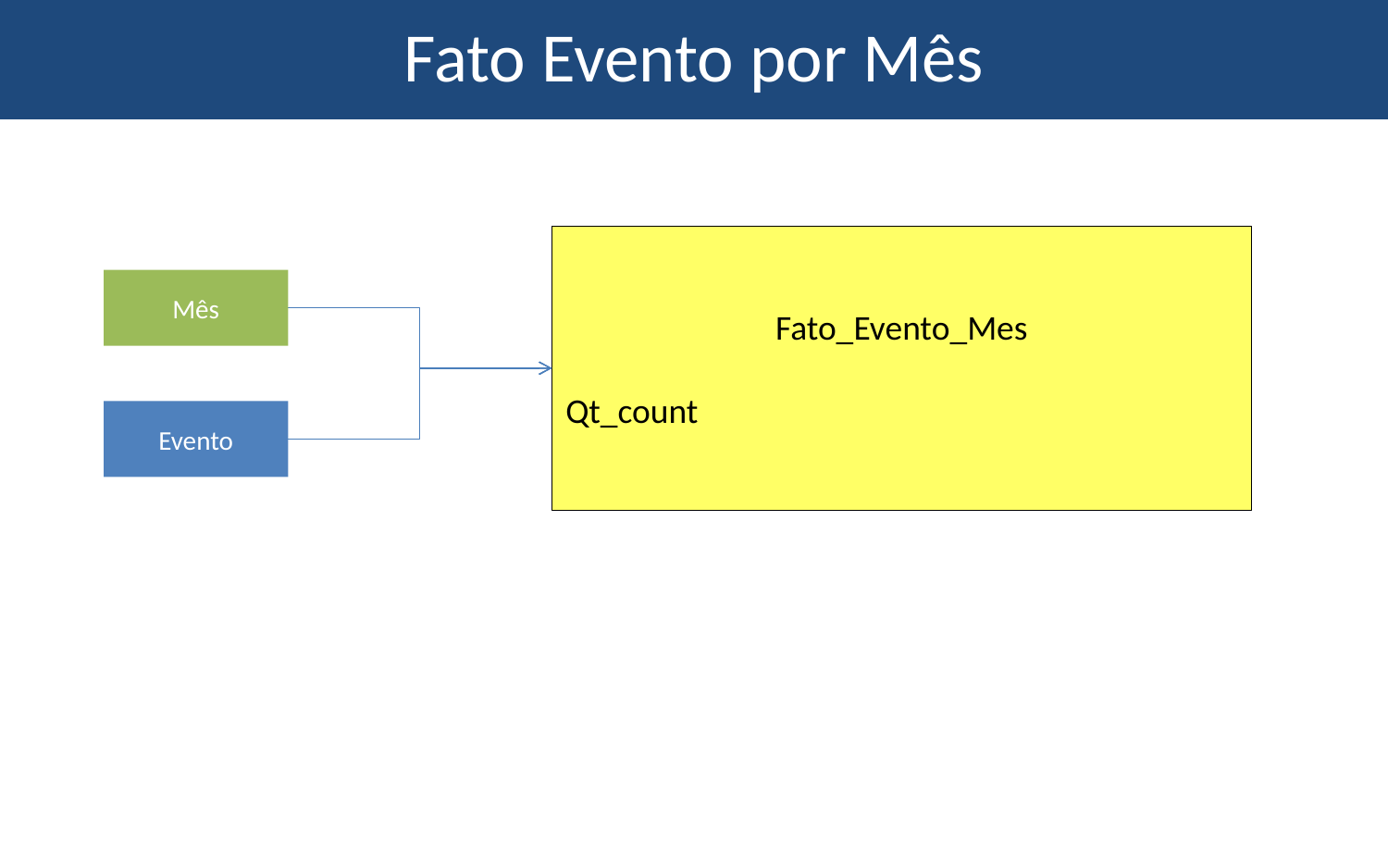

# Fato Evento por Mês
Fato_Evento_Mes

Qt_count
Mês
Evento